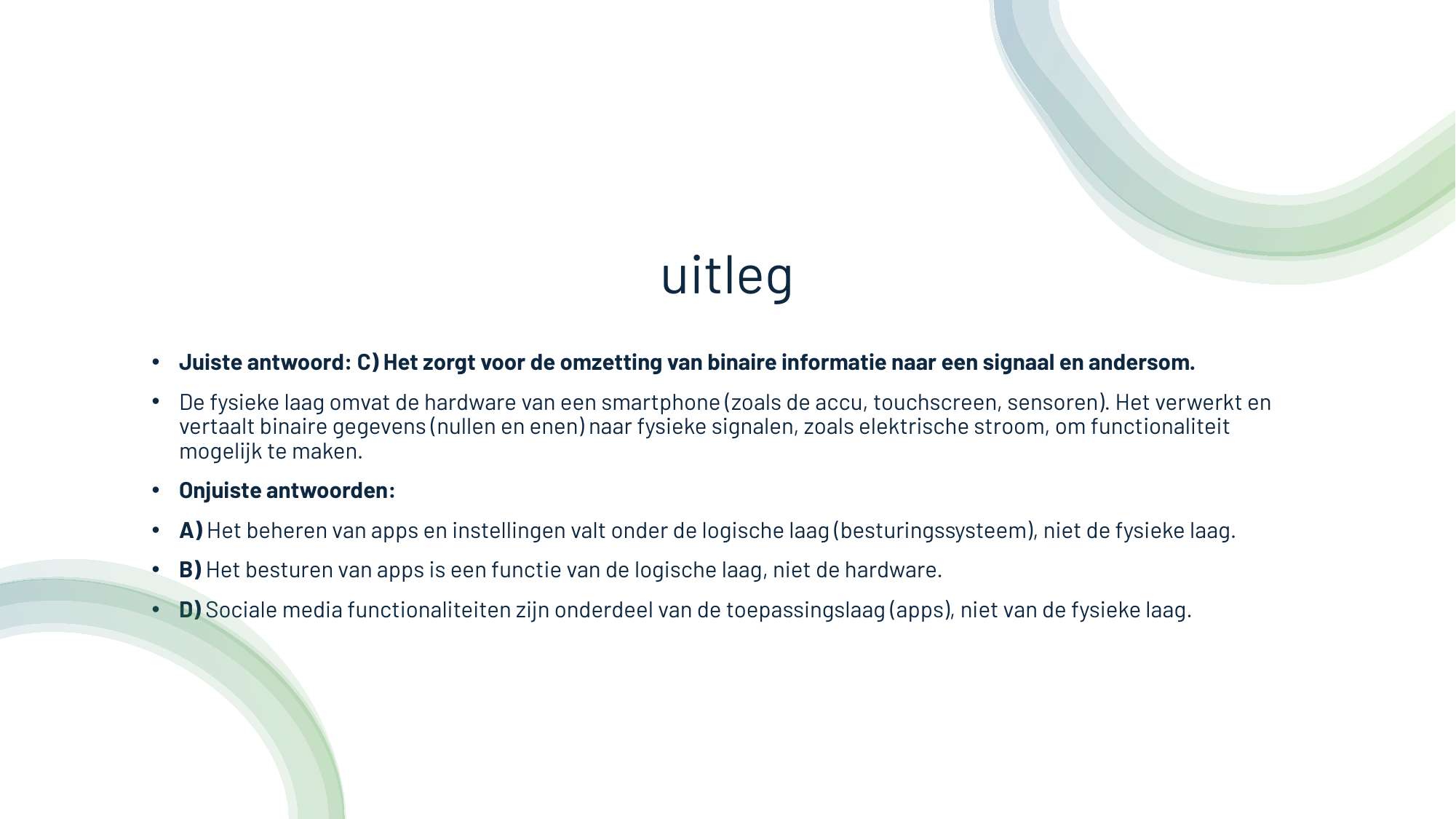

# uitleg
Juiste antwoord: C) Het zorgt voor de omzetting van binaire informatie naar een signaal en andersom.
De fysieke laag omvat de hardware van een smartphone (zoals de accu, touchscreen, sensoren). Het verwerkt en vertaalt binaire gegevens (nullen en enen) naar fysieke signalen, zoals elektrische stroom, om functionaliteit mogelijk te maken.
Onjuiste antwoorden:
A) Het beheren van apps en instellingen valt onder de logische laag (besturingssysteem), niet de fysieke laag.
B) Het besturen van apps is een functie van de logische laag, niet de hardware.
D) Sociale media functionaliteiten zijn onderdeel van de toepassingslaag (apps), niet van de fysieke laag.